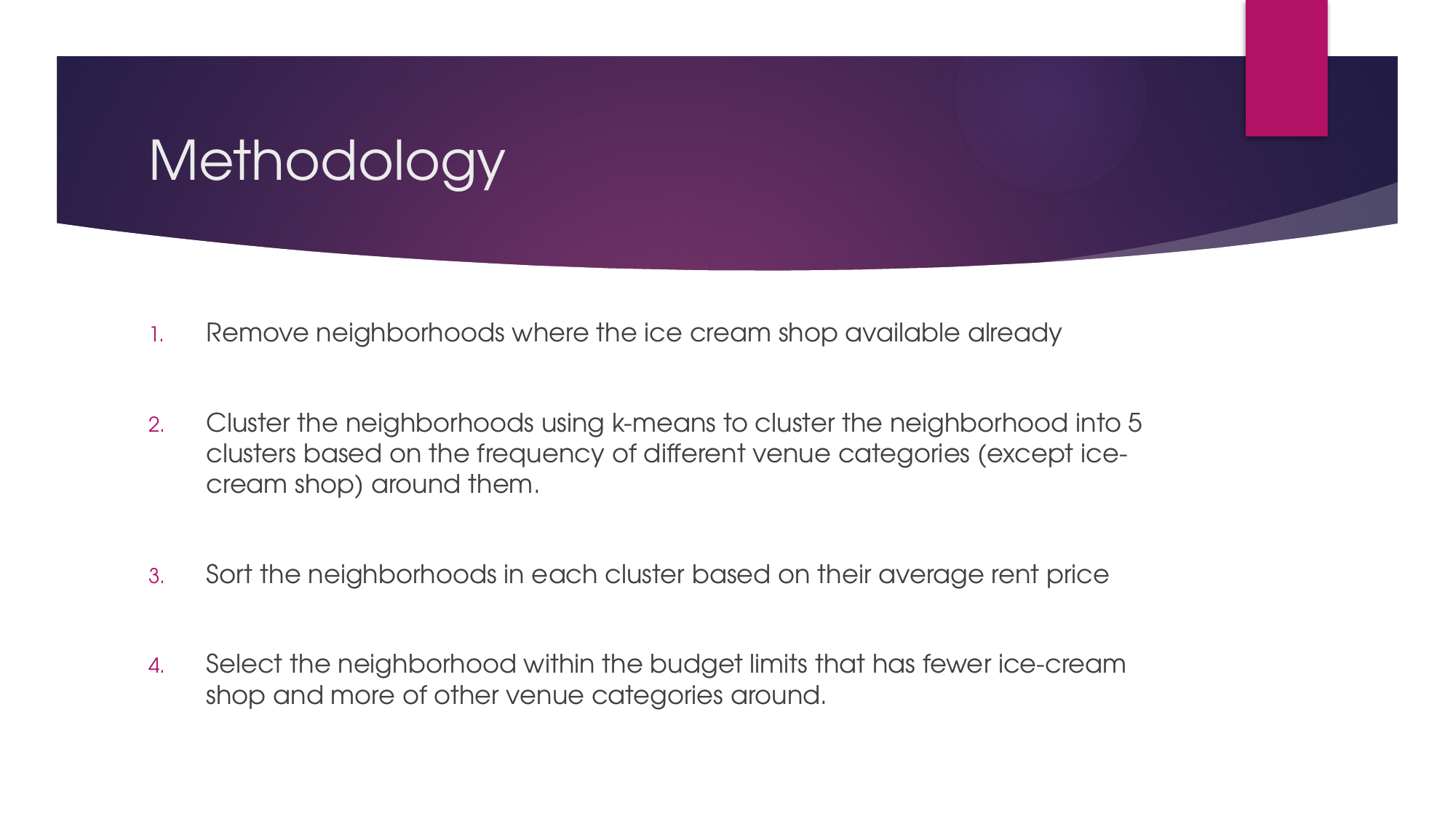

# Methodology
Remove neighborhoods where the ice cream shop available already

Cluster the neighborhoods using k-means to cluster the neighborhood into 5 clusters based on the frequency of different venue categories (except ice-cream shop) around them.

Sort the neighborhoods in each cluster based on their average rent price

Select the neighborhood within the budget limits that has fewer ice-cream shop and more of other venue categories around.